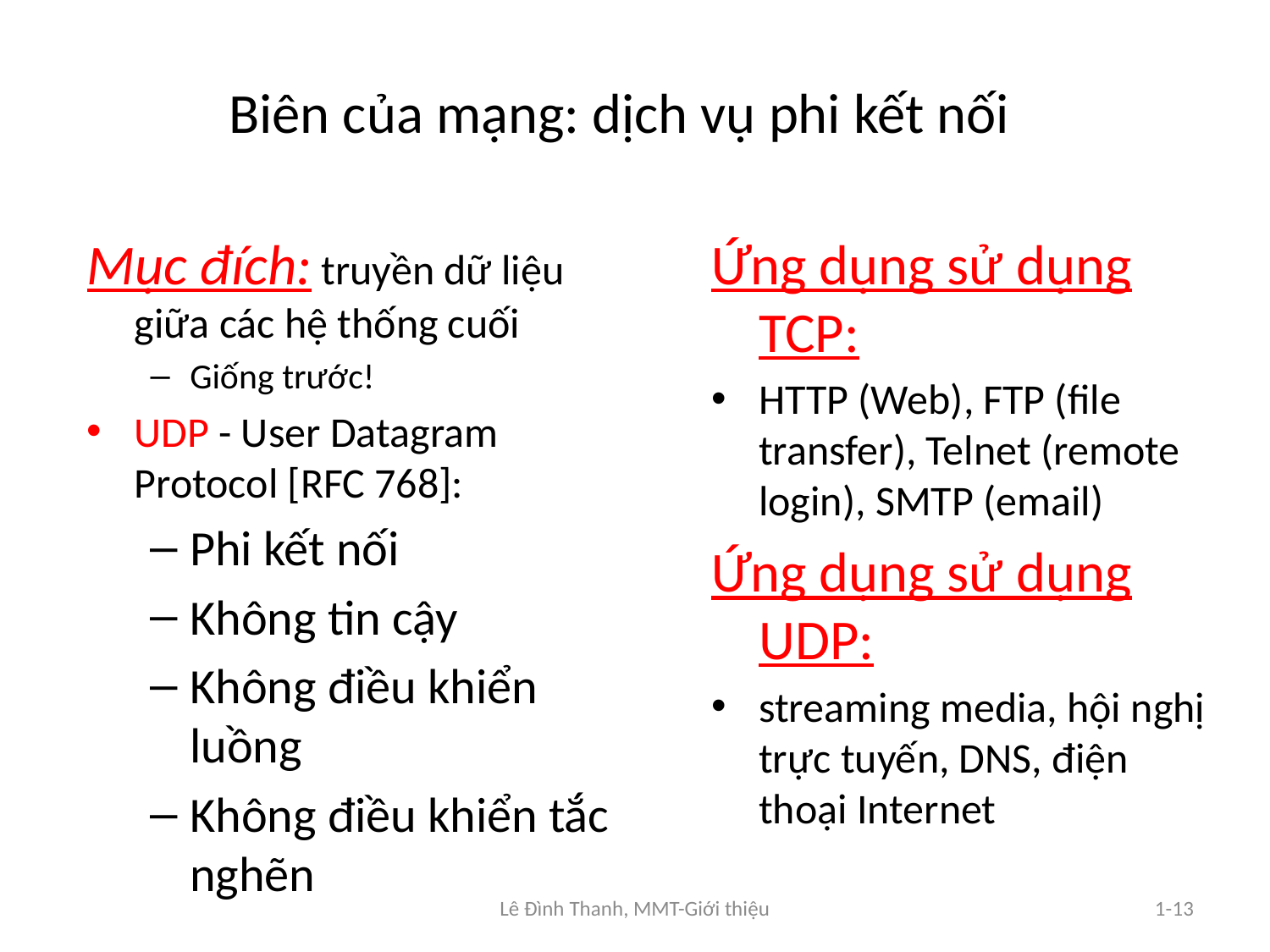

# Biên của mạng: dịch vụ phi kết nối
Mục đích: truyền dữ liệu giữa các hệ thống cuối
Giống trước!
UDP - User Datagram Protocol [RFC 768]:
Phi kết nối
Không tin cậy
Không điều khiển luồng
Không điều khiển tắc nghẽn
Ứng dụng sử dụng TCP:
HTTP (Web), FTP (file transfer), Telnet (remote login), SMTP (email)
Ứng dụng sử dụng UDP:
streaming media, hội nghị trực tuyến, DNS, điện thoại Internet
Lê Đình Thanh, MMT-Giới thiệu
1-13